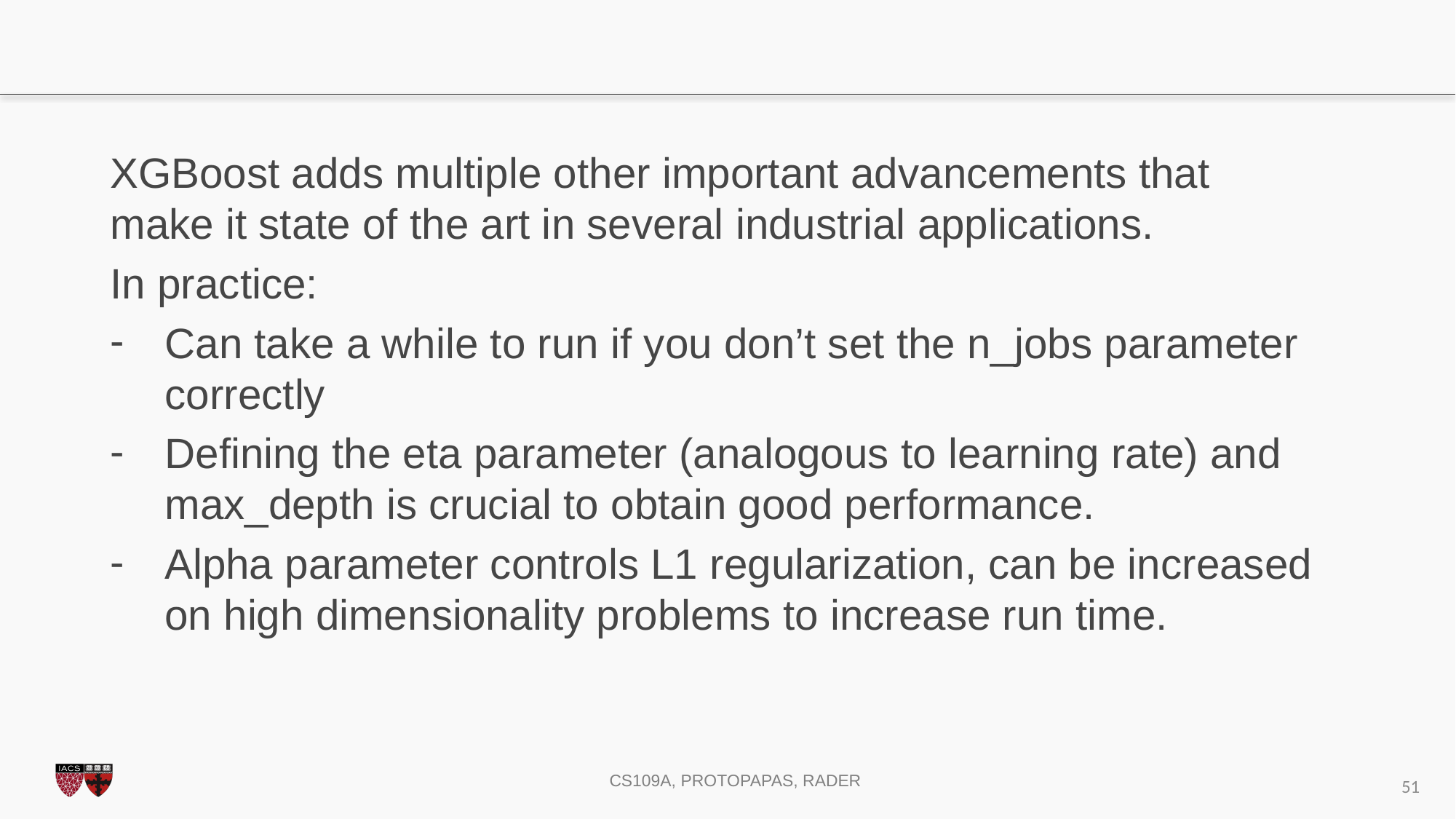

#
XGBoost adds multiple other important advancements that make it state of the art in several industrial applications.
In practice:
Can take a while to run if you don’t set the n_jobs parameter correctly
Defining the eta parameter (analogous to learning rate) and max_depth is crucial to obtain good performance.
Alpha parameter controls L1 regularization, can be increased on high dimensionality problems to increase run time.

51